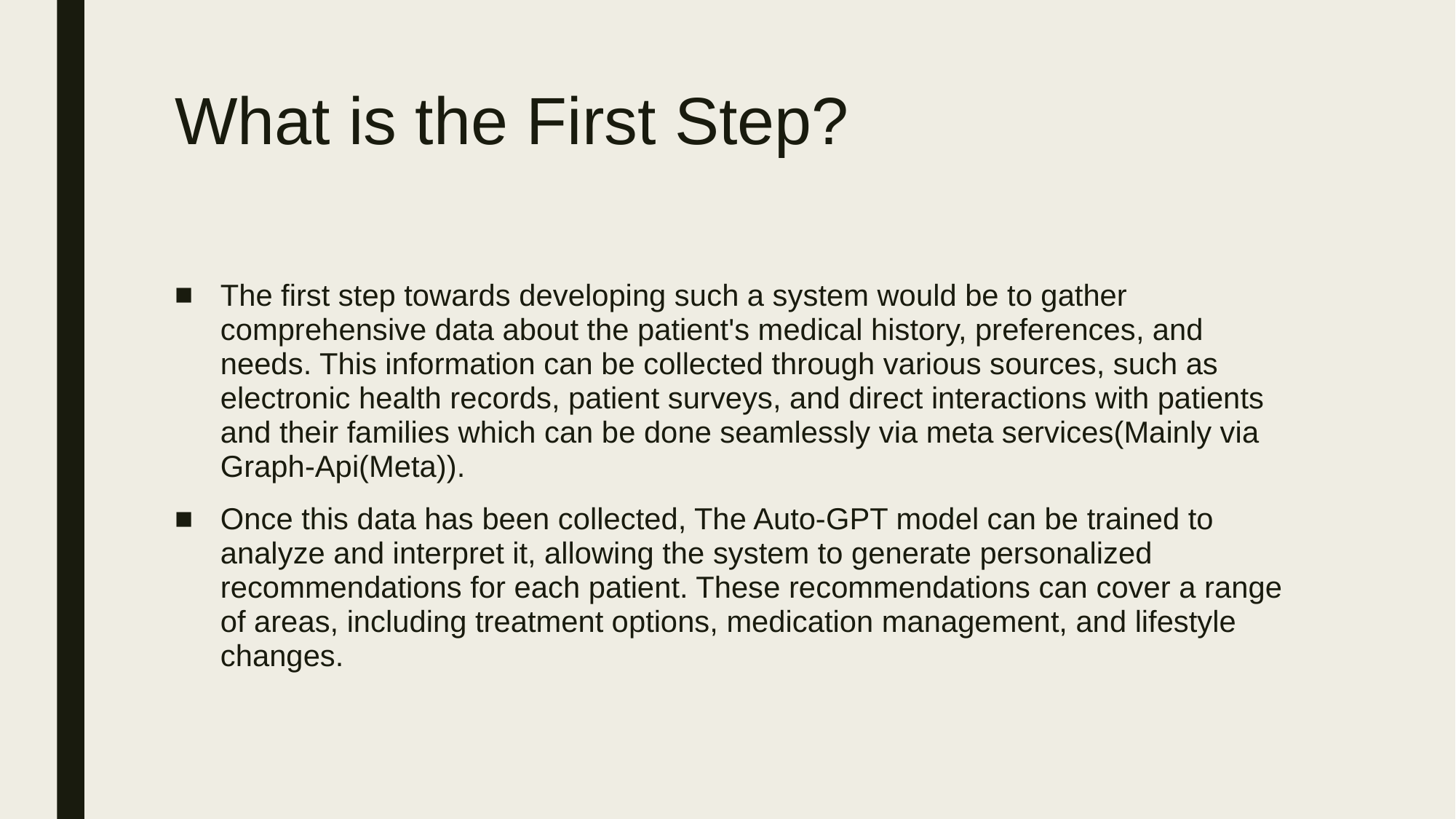

# What is the First Step?
The first step towards developing such a system would be to gather comprehensive data about the patient's medical history, preferences, and needs. This information can be collected through various sources, such as electronic health records, patient surveys, and direct interactions with patients and their families which can be done seamlessly via meta services(Mainly via Graph-Api(Meta)).
Once this data has been collected, The Auto-GPT model can be trained to analyze and interpret it, allowing the system to generate personalized recommendations for each patient. These recommendations can cover a range of areas, including treatment options, medication management, and lifestyle changes.